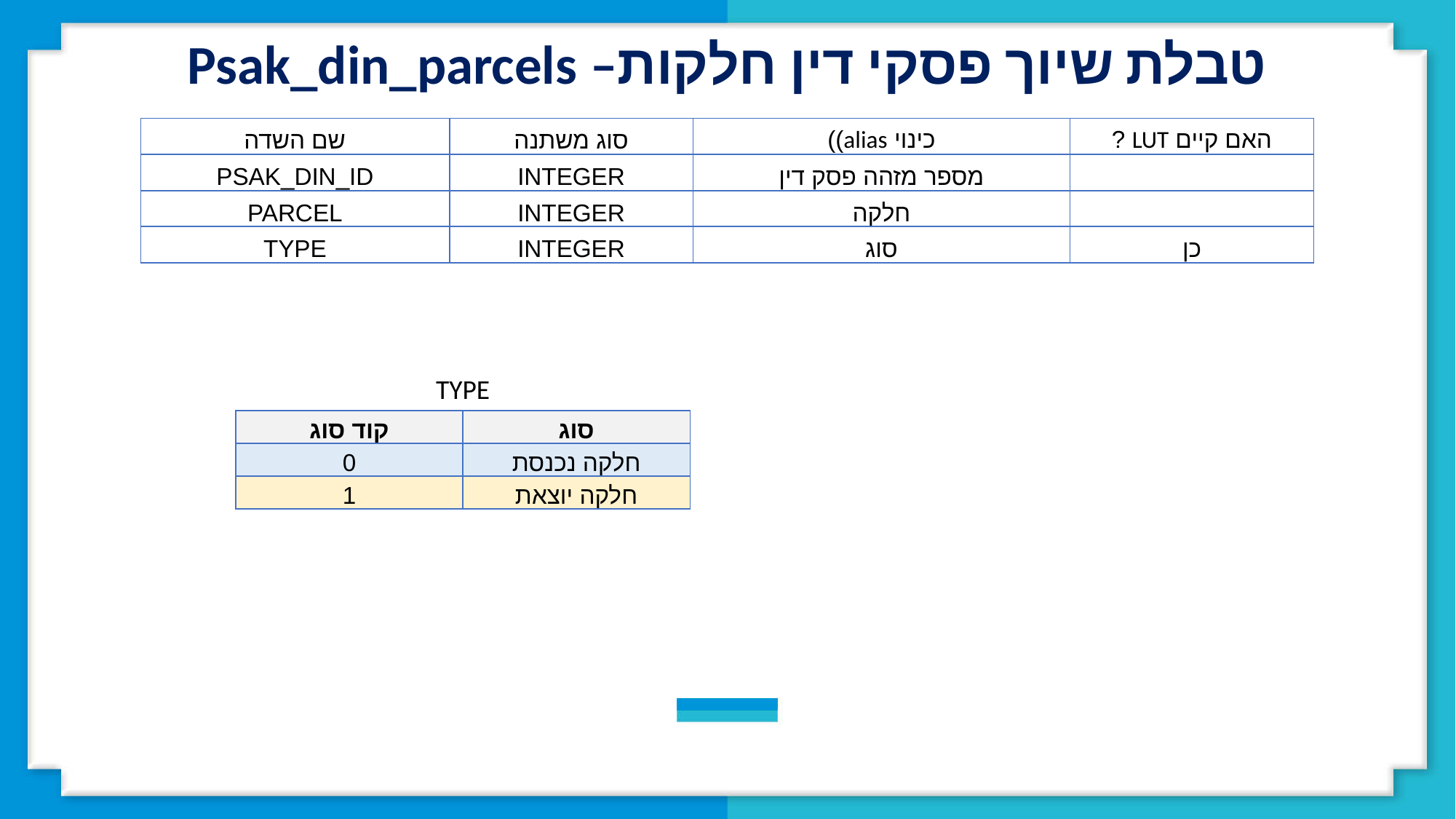

טבלת שיוך פסקי דין חלקות– Psak_din_parcels
| שם השדה | סוג משתנה | כינוי alias)) | האם קיים LUT ? |
| --- | --- | --- | --- |
| PSAK\_DIN\_ID | INTEGER | מספר מזהה פסק דין |  |
| PARCEL | INTEGER | חלקה |  |
| TYPE | INTEGER | סוג | כן |
TYPE
| קוד סוג | סוג |
| --- | --- |
| 0 | חלקה נכנסת |
| 1 | חלקה יוצאת |